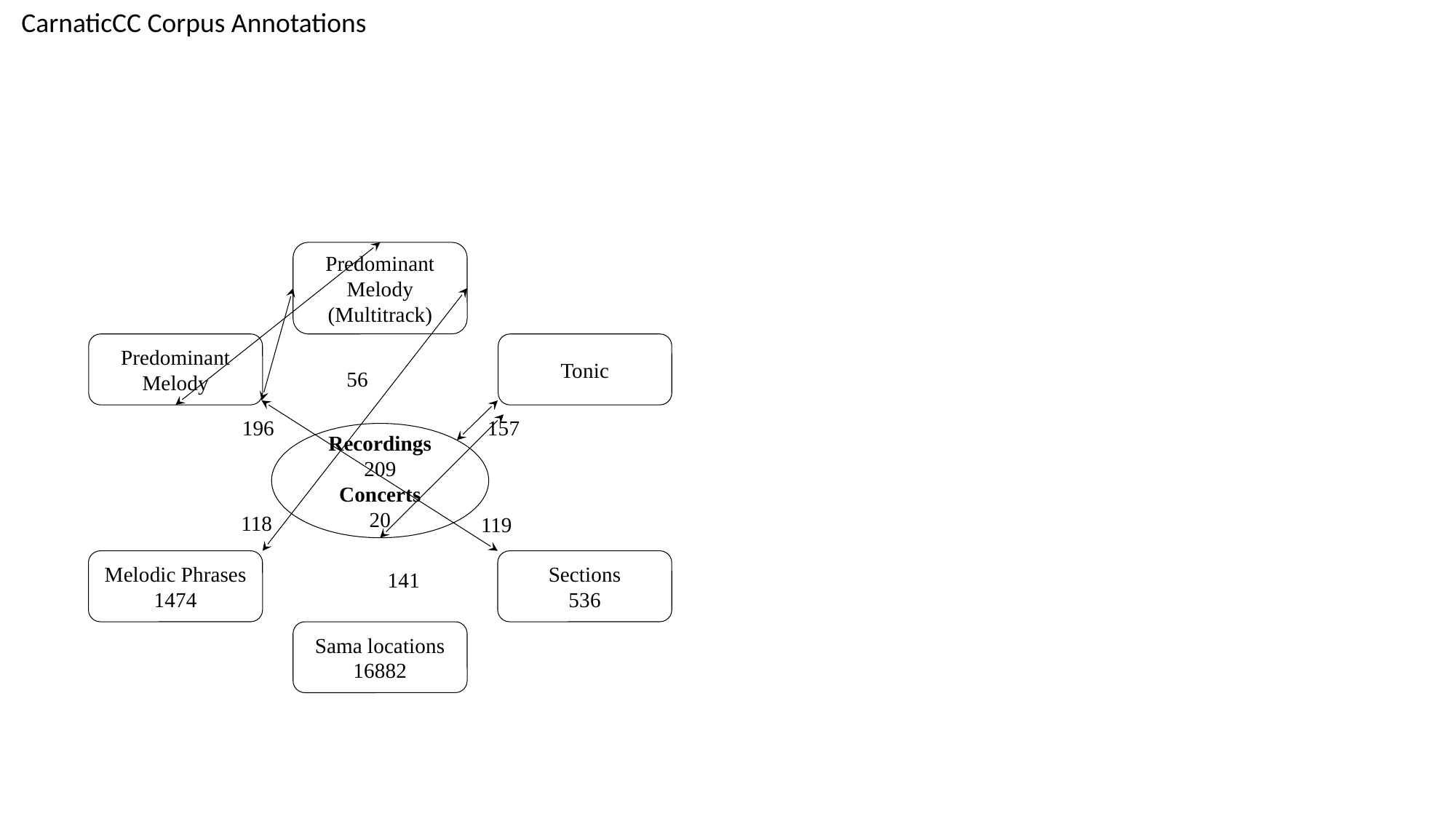

CarnaticCC Corpus Annotations
Predominant Melody (Multitrack)
Tonic
Predominant Melody
56
157
196
Recordings
209
Concerts
20
118
119
Melodic Phrases
1474
Sections
536
141
Sama locations
16882